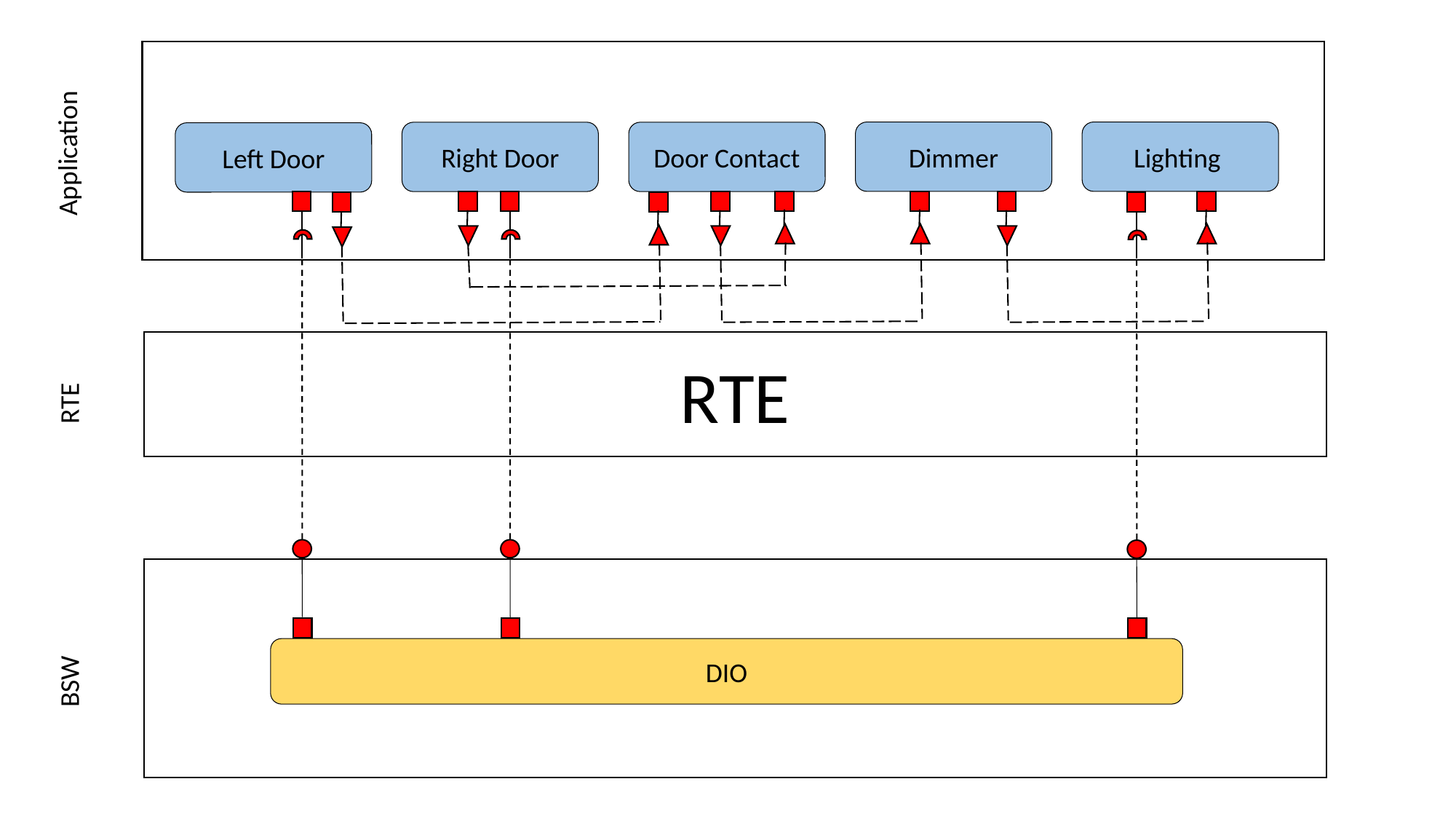

Application
Dimmer
Lighting
Right Door
Door Contact
Left Door

RTE
RTE

BSW
DIO